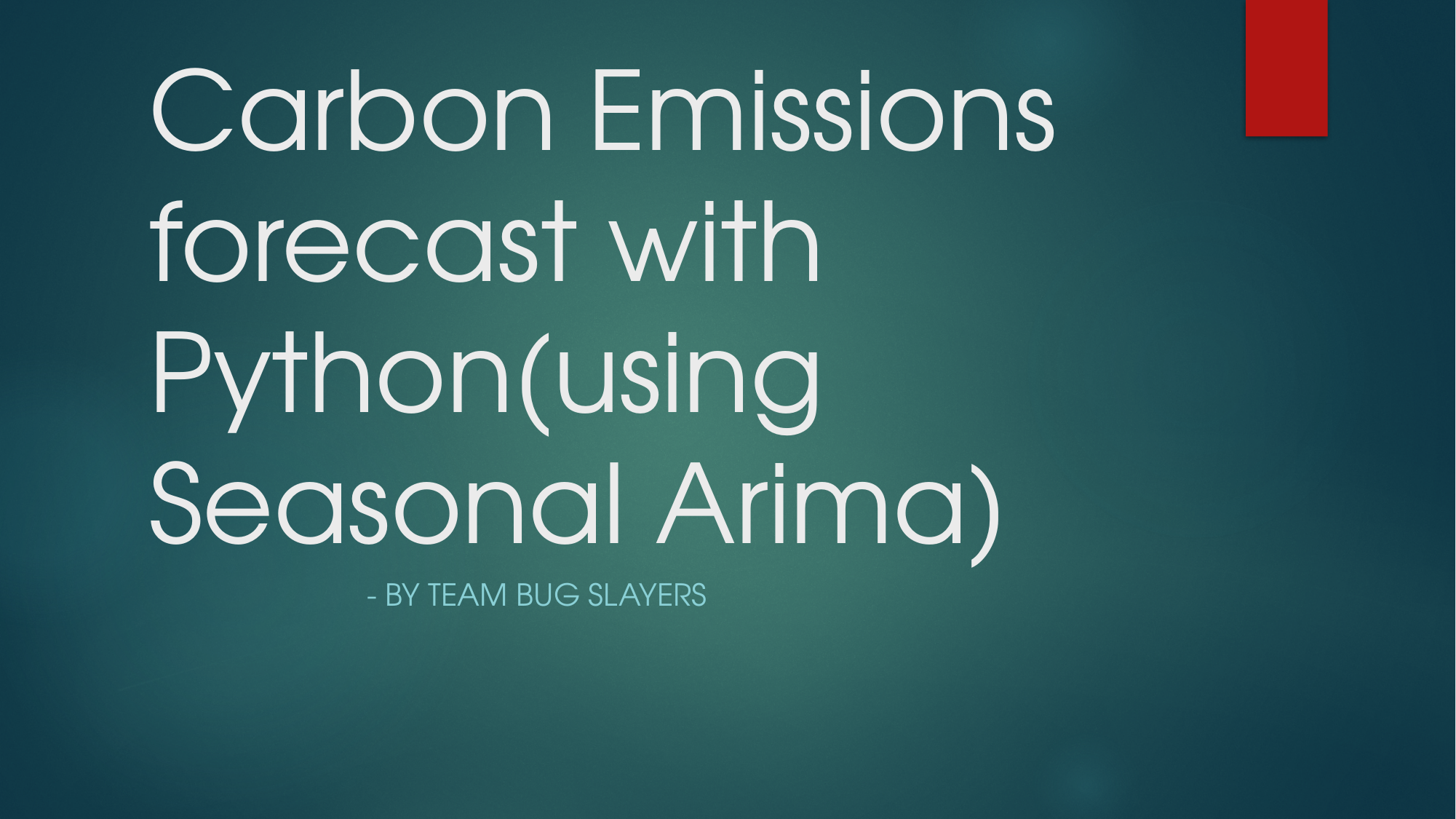

# Carbon Emissions forecast with Python(using Seasonal Arima)
		- by team bug slayers